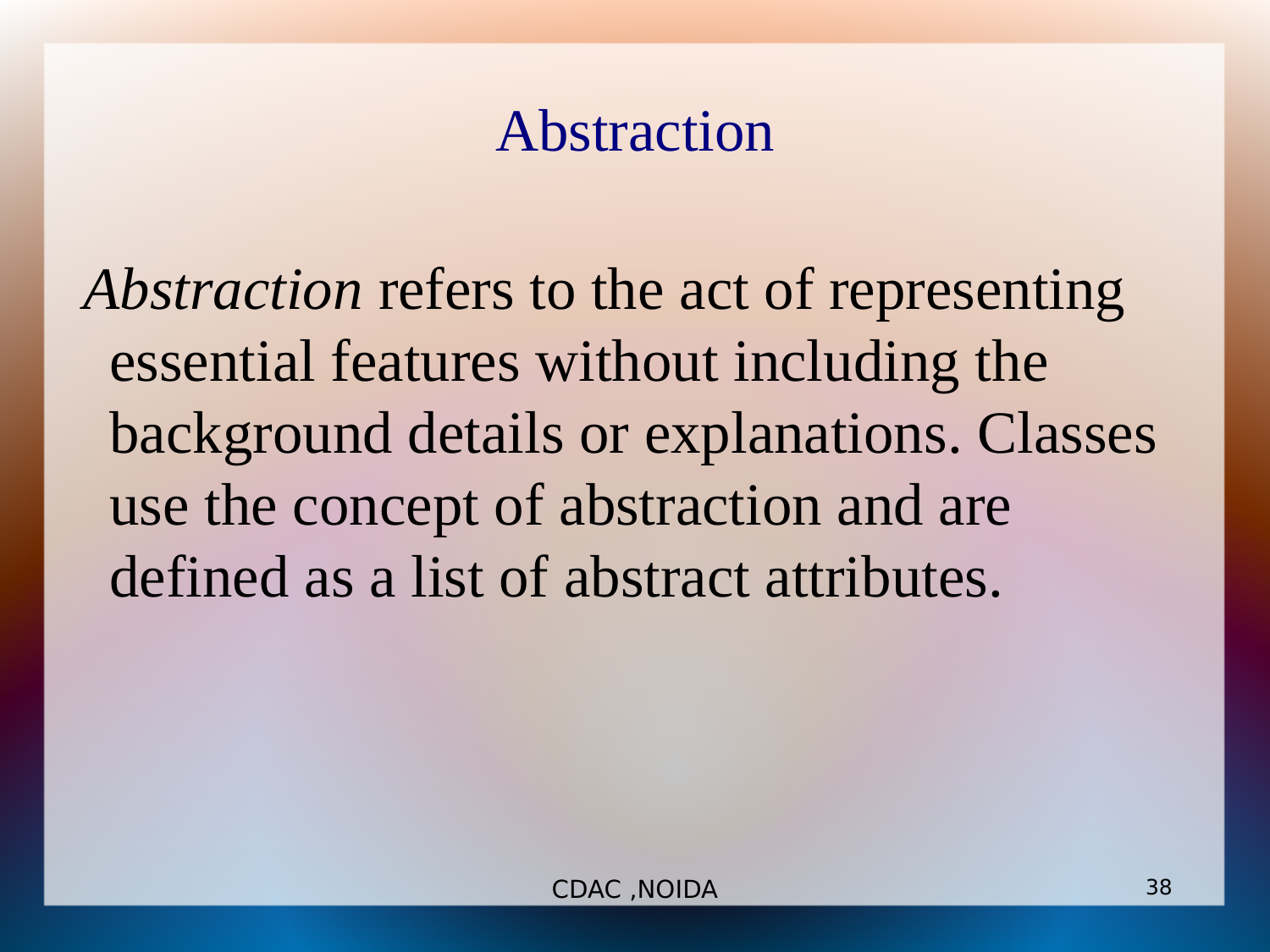

Abstraction
   Abstraction refers to the act of representing essential features without including the background details or explanations. Classes use the concept of abstraction and are defined as a list of abstract attributes.
CDAC ,NOIDA
38